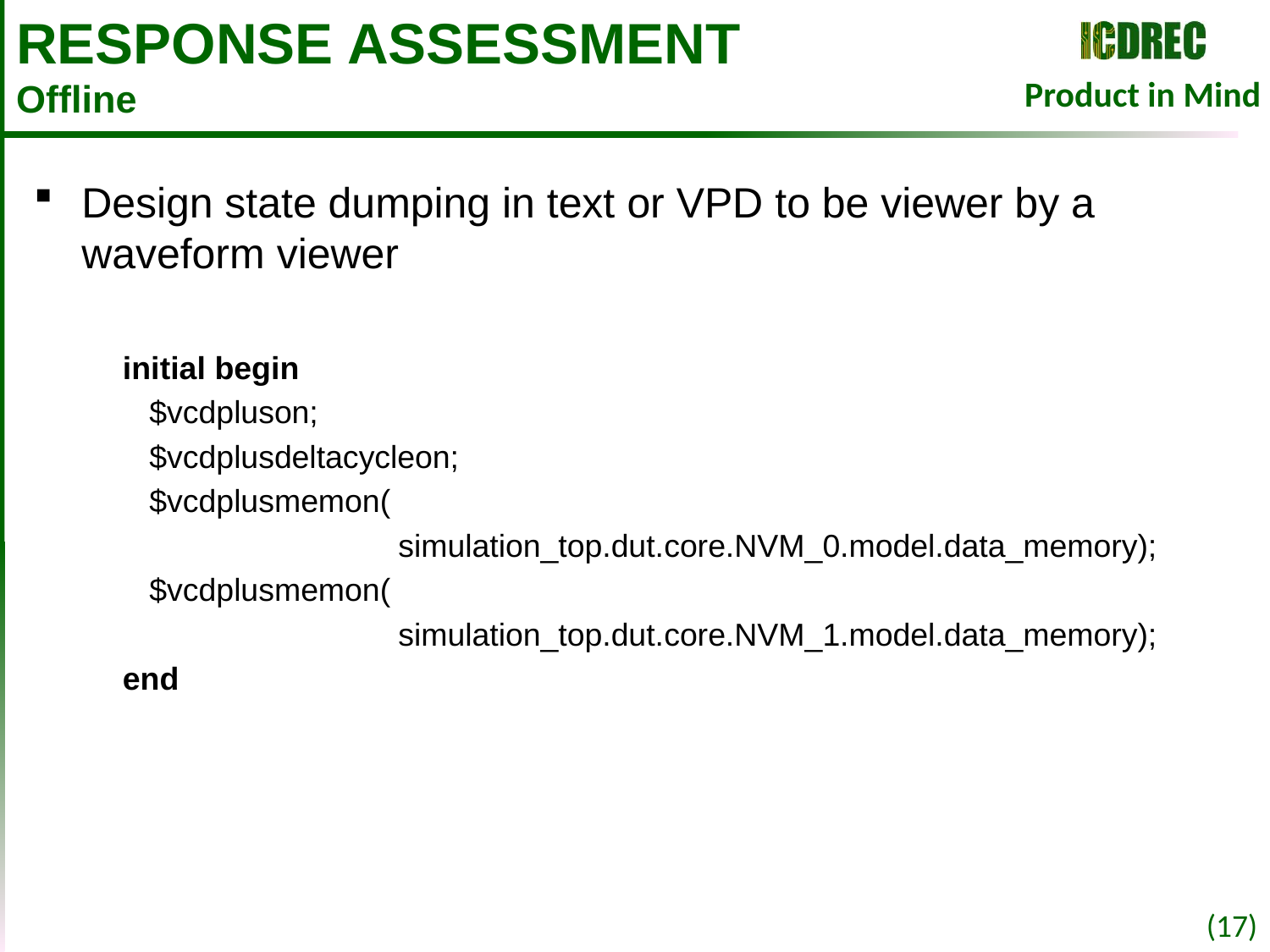

# RESPONSE ASSESSMENT Offline
Design state dumping in text or VPD to be viewer by a waveform viewer

          initial begin
             $vcdpluson;
             $vcdplusdeltacycleon;
             $vcdplusmemon(
                                         simulation_top.dut.core.NVM_0.model.data_memory);
             $vcdplusmemon(
                                         simulation_top.dut.core.NVM_1.model.data_memory);
          end